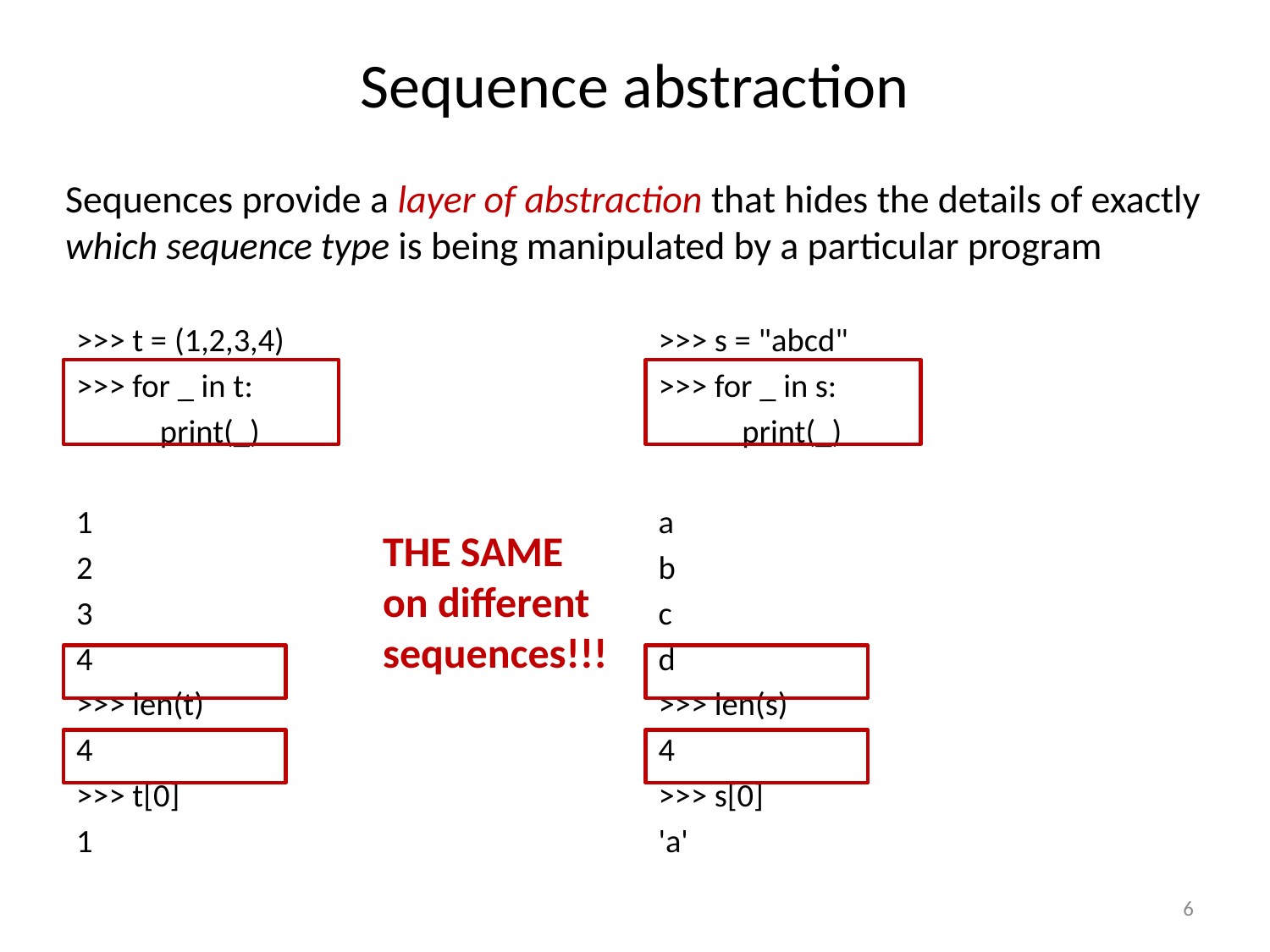

# Sequence abstraction
Sequences provide a layer of abstraction that hides the details of exactly which sequence type is being manipulated by a particular program

>>> t = (1,2,3,4)
>>> for _ in t:
	print(_)

1
2
3
4
>>> len(t)
4
>>> t[0]
1
>>> s = "abcd"
>>> for _ in s:
	print(_)

a
b
c
d
>>> len(s)
4
>>> s[0]
'a'

THE SAME
on different sequences!!!

6